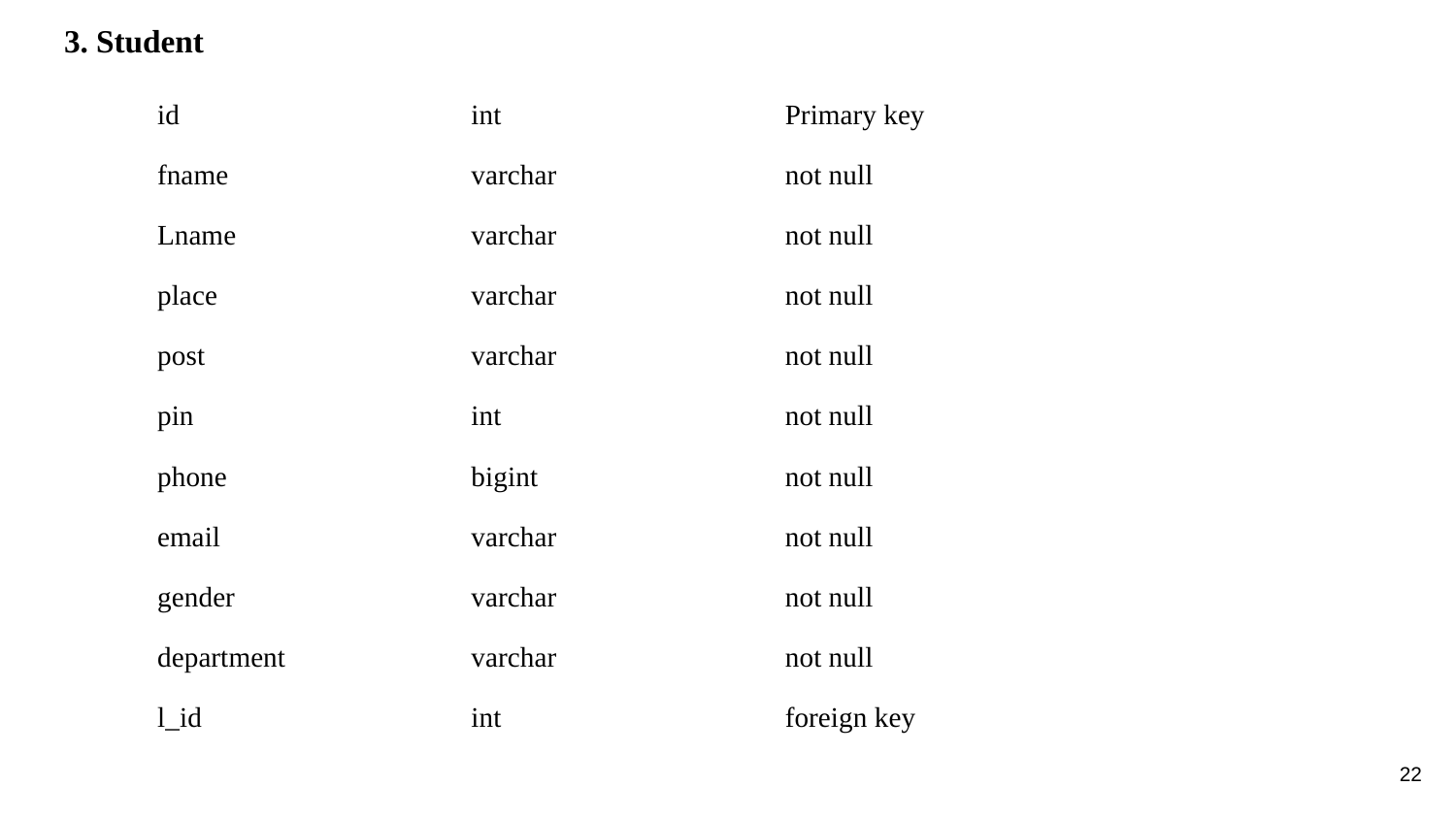

3. Student

| id | int | Primary key |
| --- | --- | --- |
| fname | varchar | not null |
| Lname | varchar | not null |
| place | varchar | not null |
| post | varchar | not null |
| pin | int | not null |
| phone | bigint | not null |
| email | varchar | not null |
| gender | varchar | not null |
| department | varchar | not null |
| l\_id | int | foreign key |
22